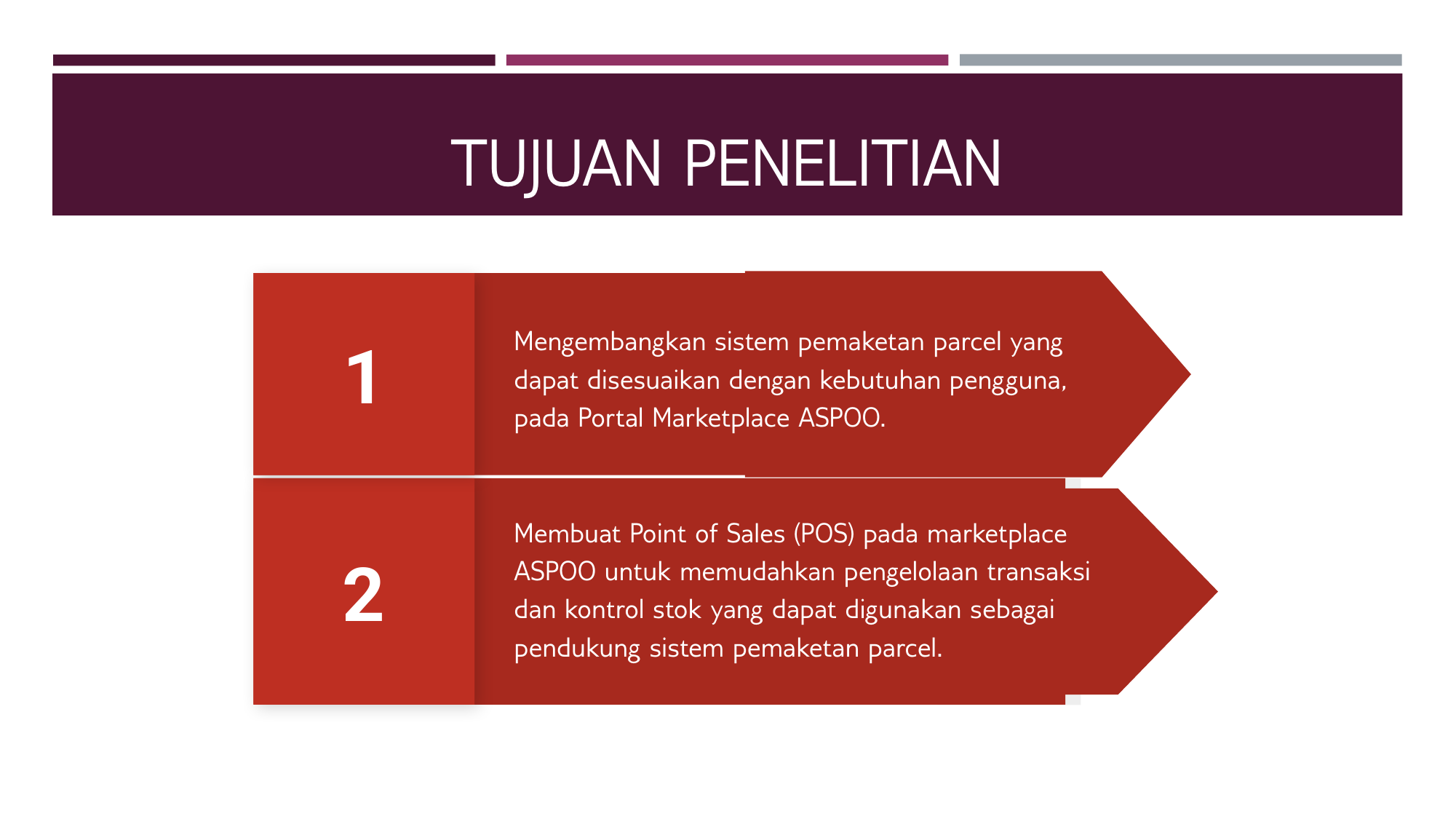

# TUJUAN PENELITIAN

1

Mengembangkan sistem pemaketan parcel yang dapat disesuaikan dengan kebutuhan pengguna, pada Portal Marketplace ASPOO.

2

Membuat Point of Sales (POS) pada marketplace ASPOO untuk memudahkan pengelolaan transaksi dan kontrol stok yang dapat digunakan sebagai pendukung sistem pemaketan parcel.